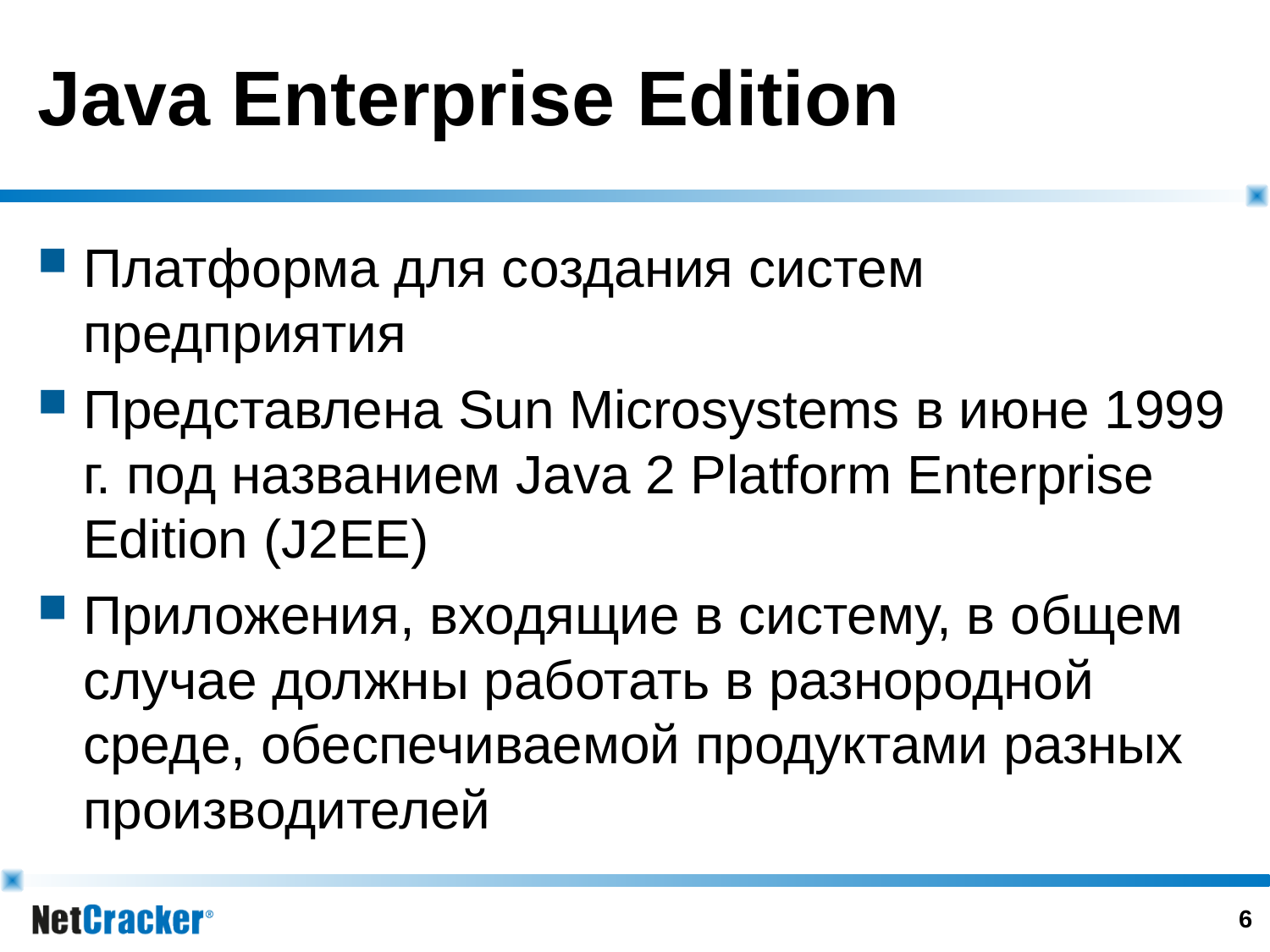

# Java Enterprise Edition
Платформа для создания систем предприятия
Представлена Sun Microsystems в июне 1999 г. под названием Java 2 Platform Enterprise Edition (J2EE)
Приложения, входящие в систему, в общем случае должны работать в разнородной среде, обеспечиваемой продуктами разных производителей

6